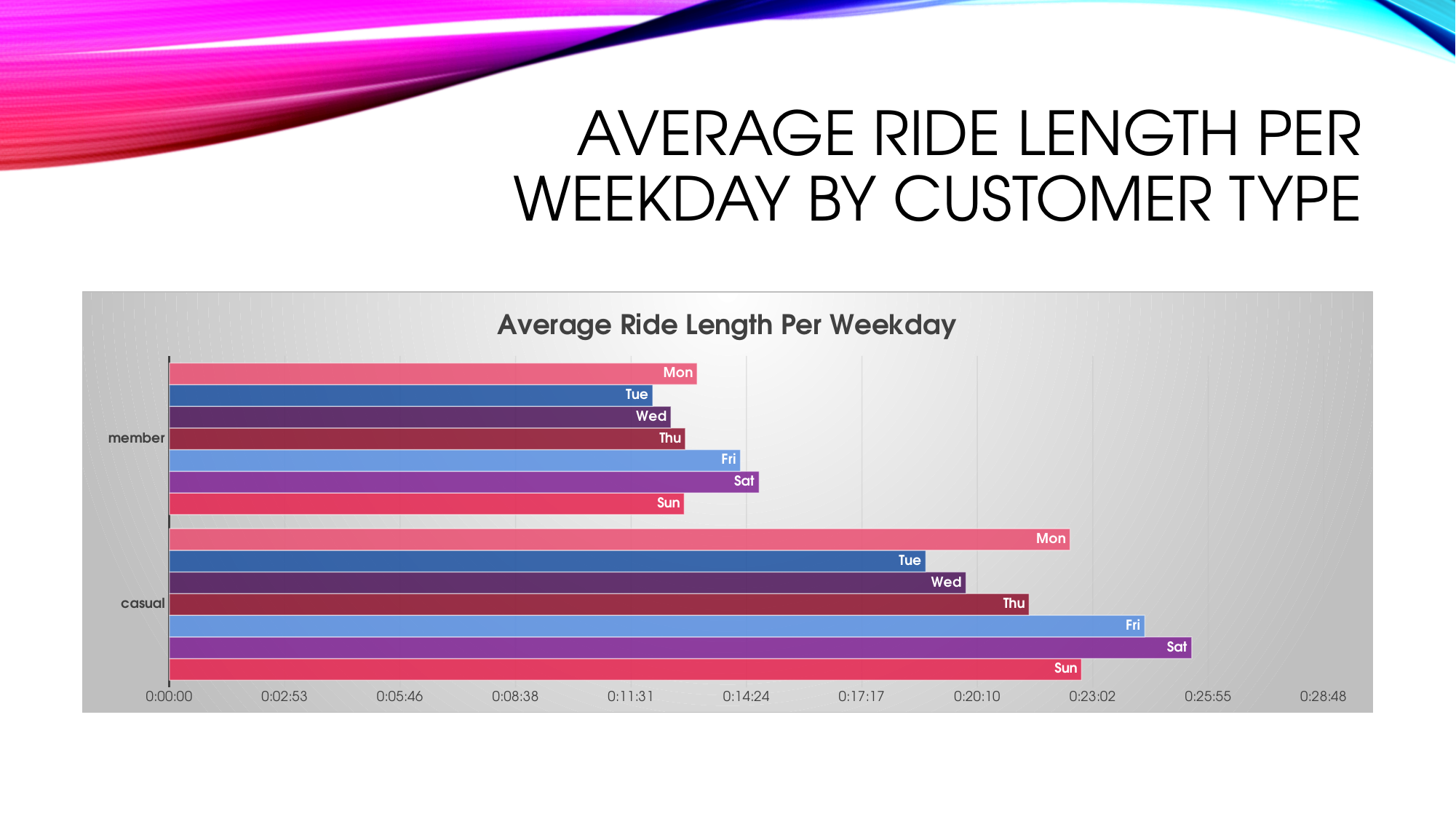

# Average Ride Length Per Weekday by Customer Type

### Chart: Average Ride Length Per Weekday

| Category | Sun | Sat | Fri | Thu | Wed | Tue | Mon |
|---|---|---|---|---|---|---|---|
| casual | 0.015805521002533886 | 0.017714279021036294 | 0.016901956247462106 | 0.014896953278875179 | 0.013803414356344794 | 0.013107981913518156 | 0.015607329786898433 |
| member | 0.008922372793588942 | 0.010218229976112882 | 0.009895774225558299 | 0.008940058551220873 | 0.008691247164491626 | 0.008377107435871469 | 0.00914623323565906 |